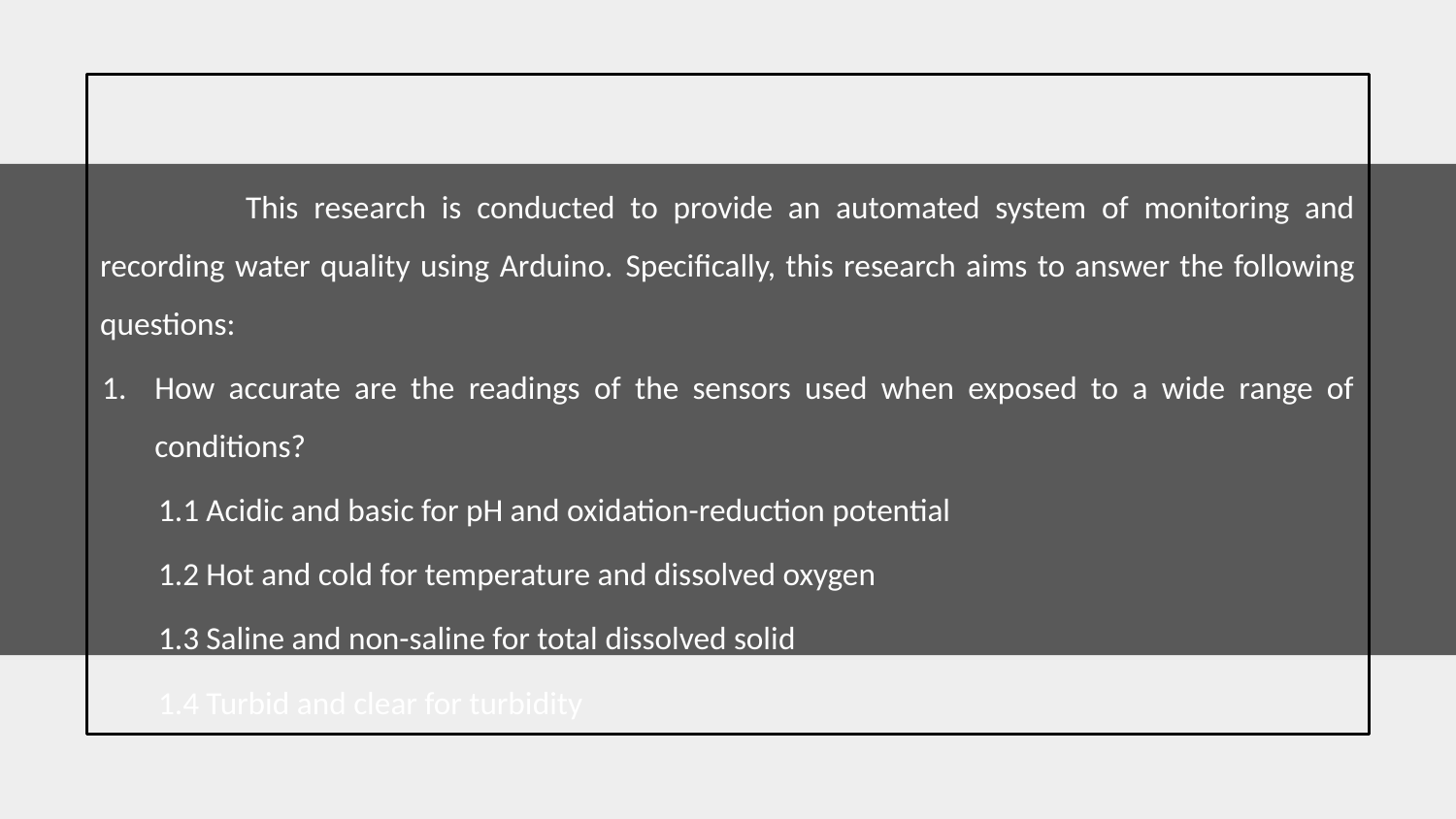

This research is conducted to provide an automated system of monitoring and recording water quality using Arduino. Specifically, this research aims to answer the following questions:
How accurate are the readings of the sensors used when exposed to a wide range of conditions?
        1.1 Acidic and basic for pH and oxidation-reduction potential
        1.2 Hot and cold for temperature and dissolved oxygen
        1.3 Saline and non-saline for total dissolved solid
        1.4 Turbid and clear for turbidity